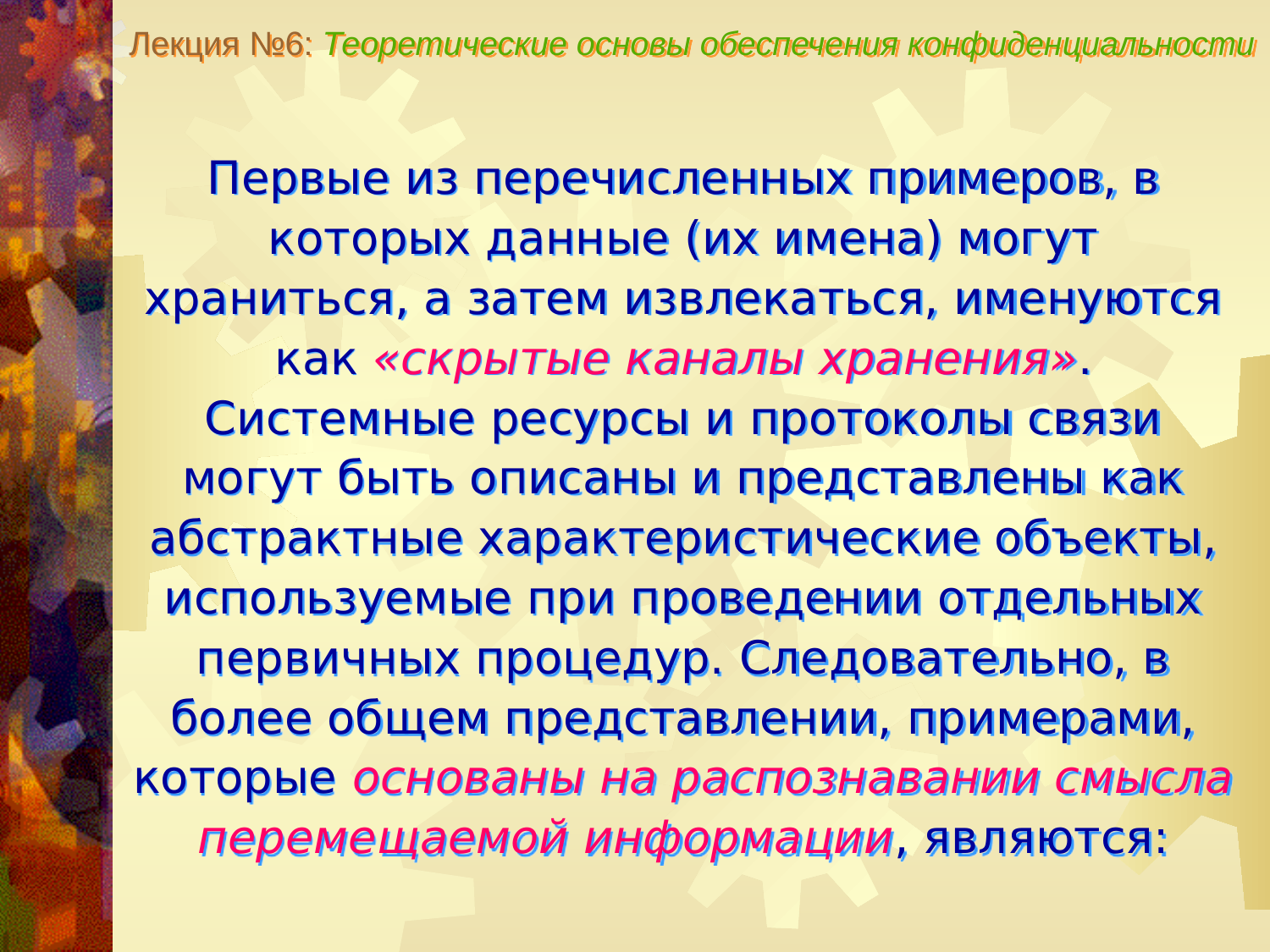

Лекция №6: Теоретические основы обеспечения конфиденциальности
Первые из перечисленных примеров, в которых данные (их имена) могут храниться, а затем извлекаться, именуются как «скрытые каналы хранения».
Системные ресурсы и протоколы связи могут быть описаны и представлены как абстрактные характеристические объекты, используемые при проведении отдельных первичных процедур. Следовательно, в более общем представлении, примерами, которые основаны на распознавании смысла перемещаемой информации, являются: